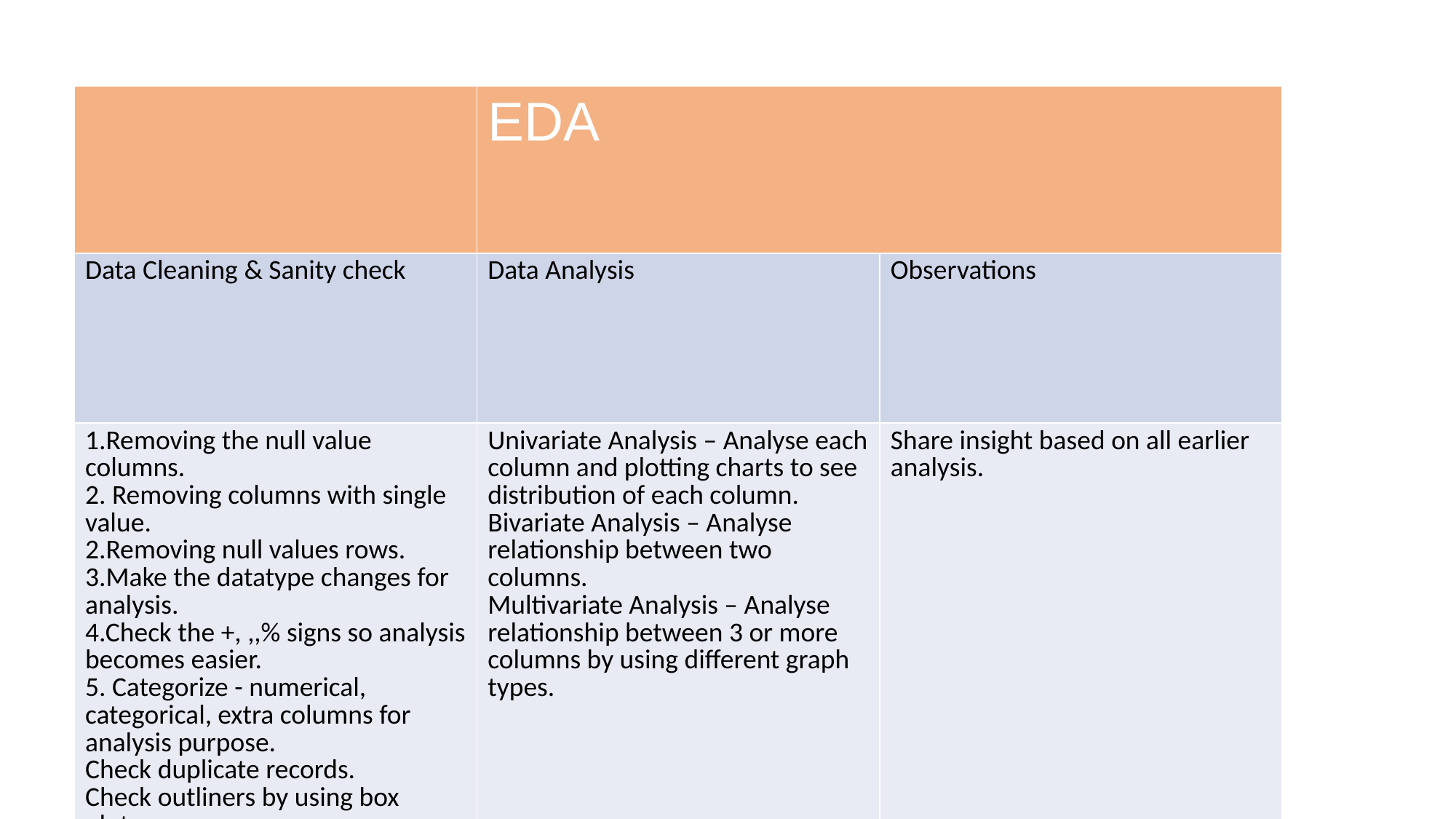

|  | EDA |  |
| --- | --- | --- |
| Data Cleaning & Sanity check | Data Analysis | Observations |
| 1.Removing the null value columns. 2. Removing columns with single value. 2.Removing null values rows. 3.Make the datatype changes for analysis. 4.Check the +, ,,% signs so analysis becomes easier. 5. Categorize - numerical, categorical, extra columns for analysis purpose. Check duplicate records. Check outliners by using box plots. | Univariate Analysis – Analyse each column and plotting charts to see distribution of each column. Bivariate Analysis – Analyse relationship between two columns. Multivariate Analysis – Analyse relationship between 3 or more columns by using different graph types. | Share insight based on all earlier analysis. |